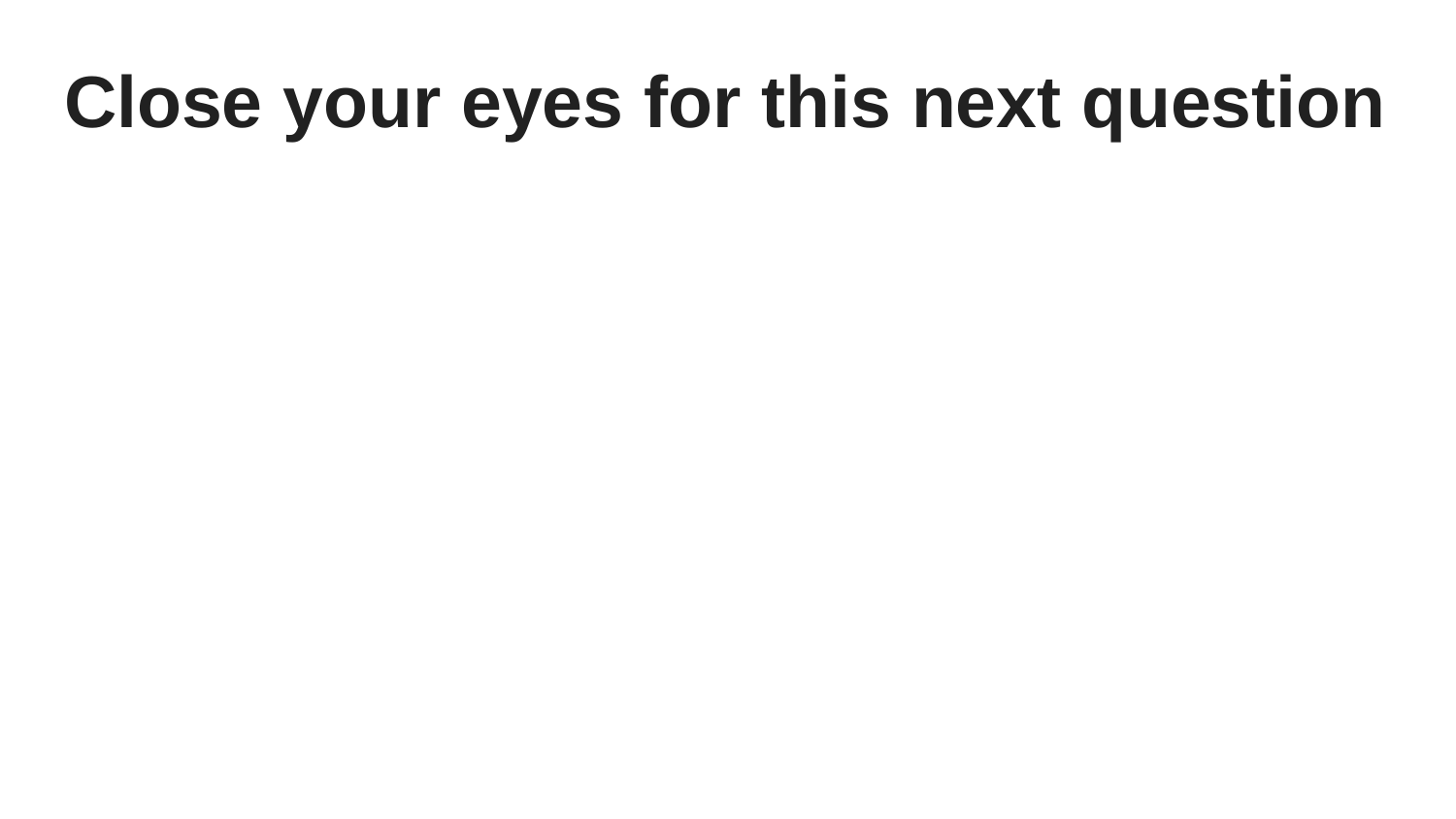

# Close your eyes for this next question